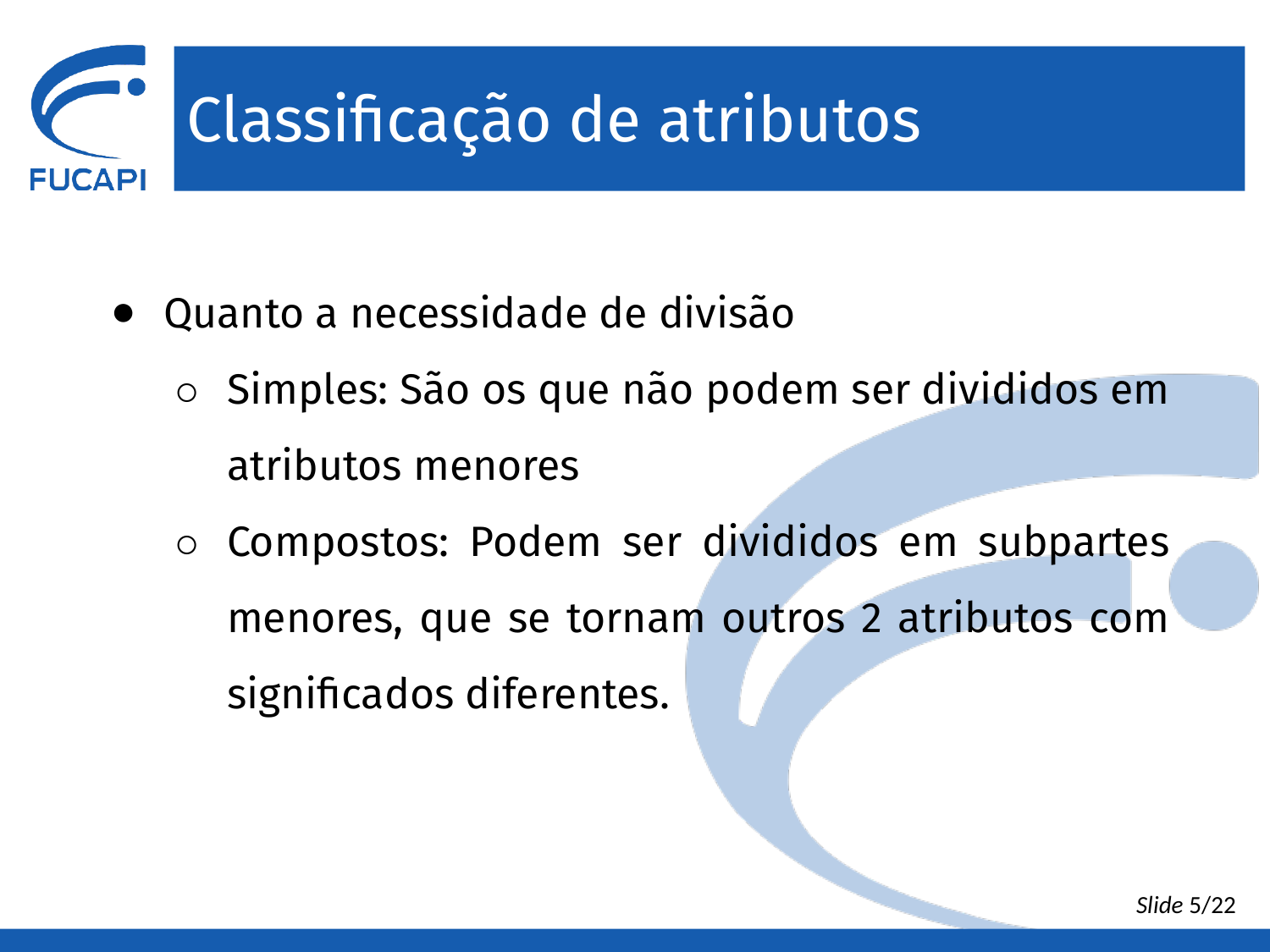

# Classificação de atributos
Quanto a necessidade de divisão
Simples: São os que não podem ser divididos em atributos menores
Compostos: Podem ser divididos em subpartes menores, que se tornam outros 2 atributos com significados diferentes.